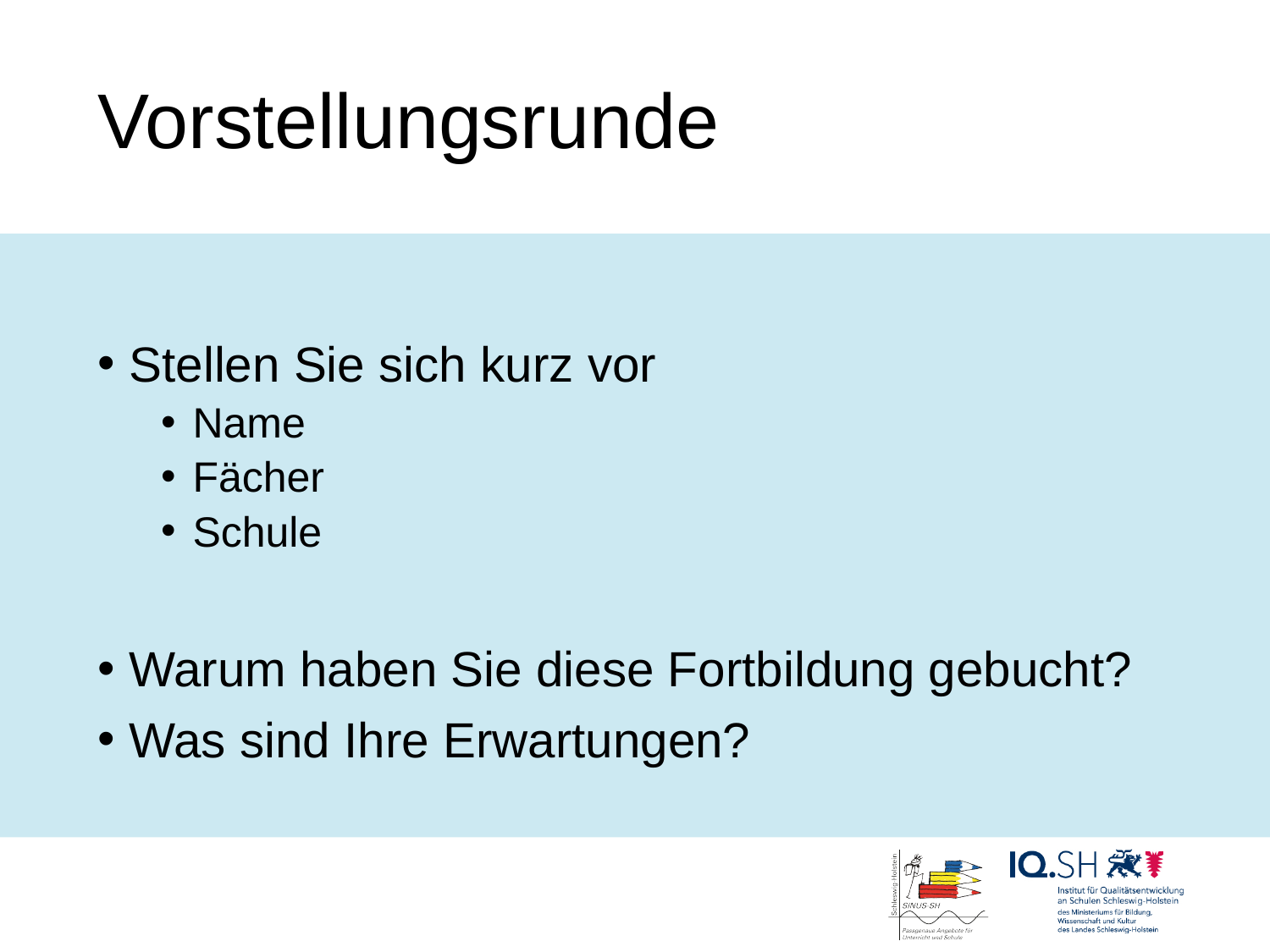

# Vorstellungsrunde

Stellen Sie sich kurz vor
Name
Fächer
Schule

Warum haben Sie diese Fortbildung gebucht?
Was sind Ihre Erwartungen?